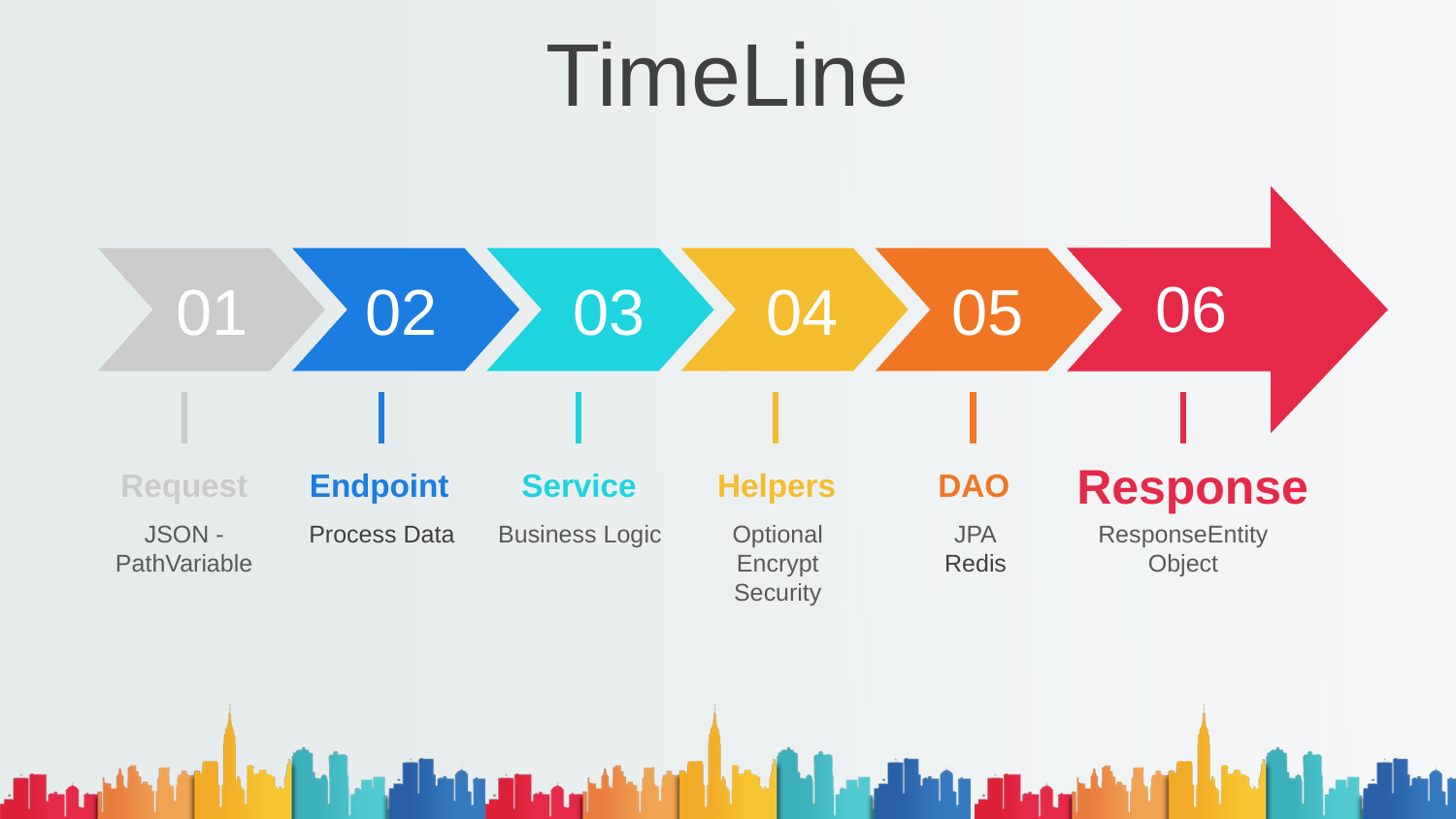

# TimeLine

01

06
02
03
04
05
Response
Request
Endpoint
Service
Helpers
DAO
JSON - PathVariable
Process Data
Business Logic
Optional
Encrypt
Security
JPA
Redis
ResponseEntity
Object